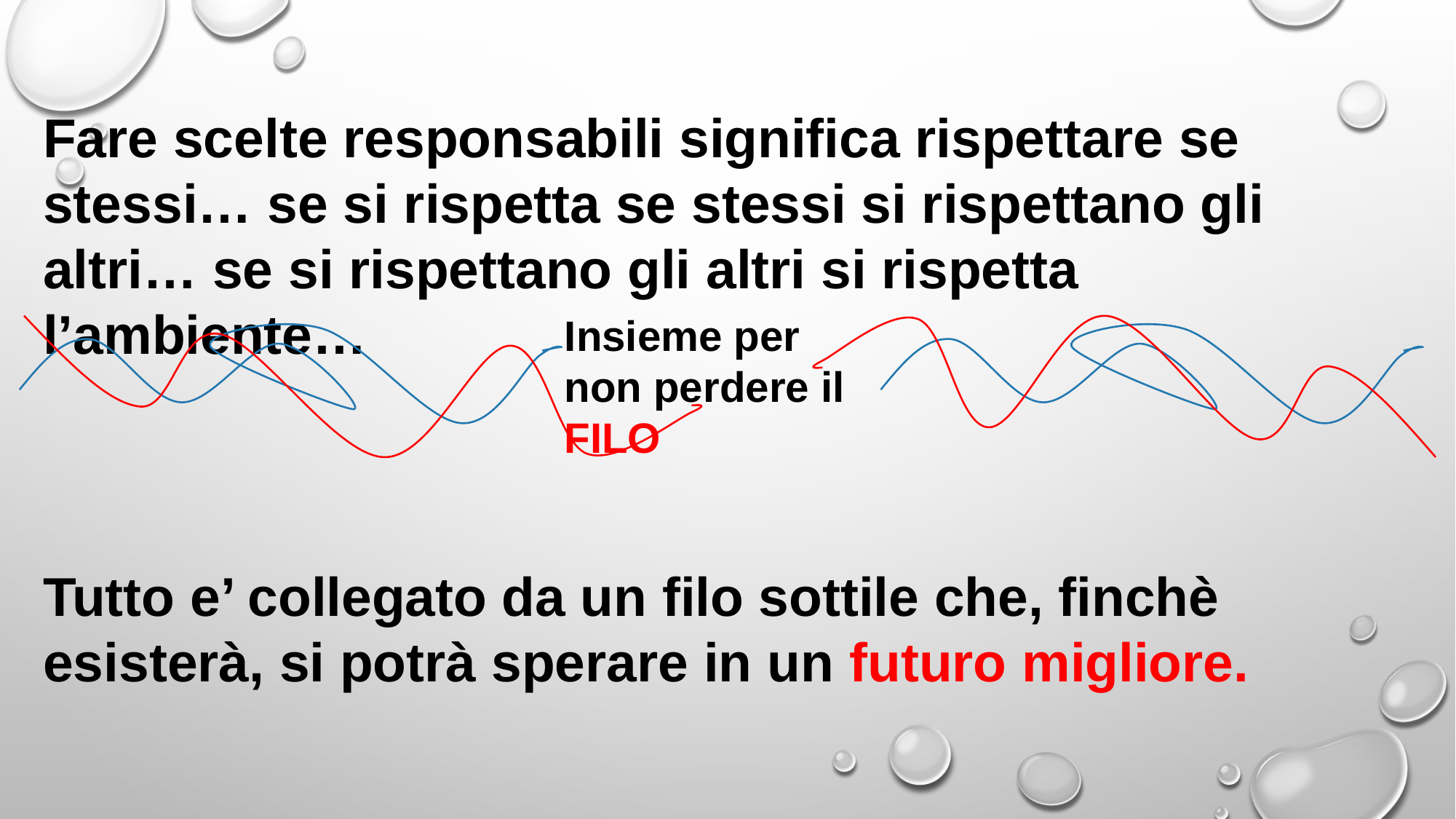

Fare scelte responsabili significa rispettare se stessi… se si rispetta se stessi si rispettano gli altri… se si rispettano gli altri si rispetta l’ambiente…

Tutto e’ collegato da un filo sottile che, finchè esisterà, si potrà sperare in un futuro migliore.

Insieme per non perdere il FILO